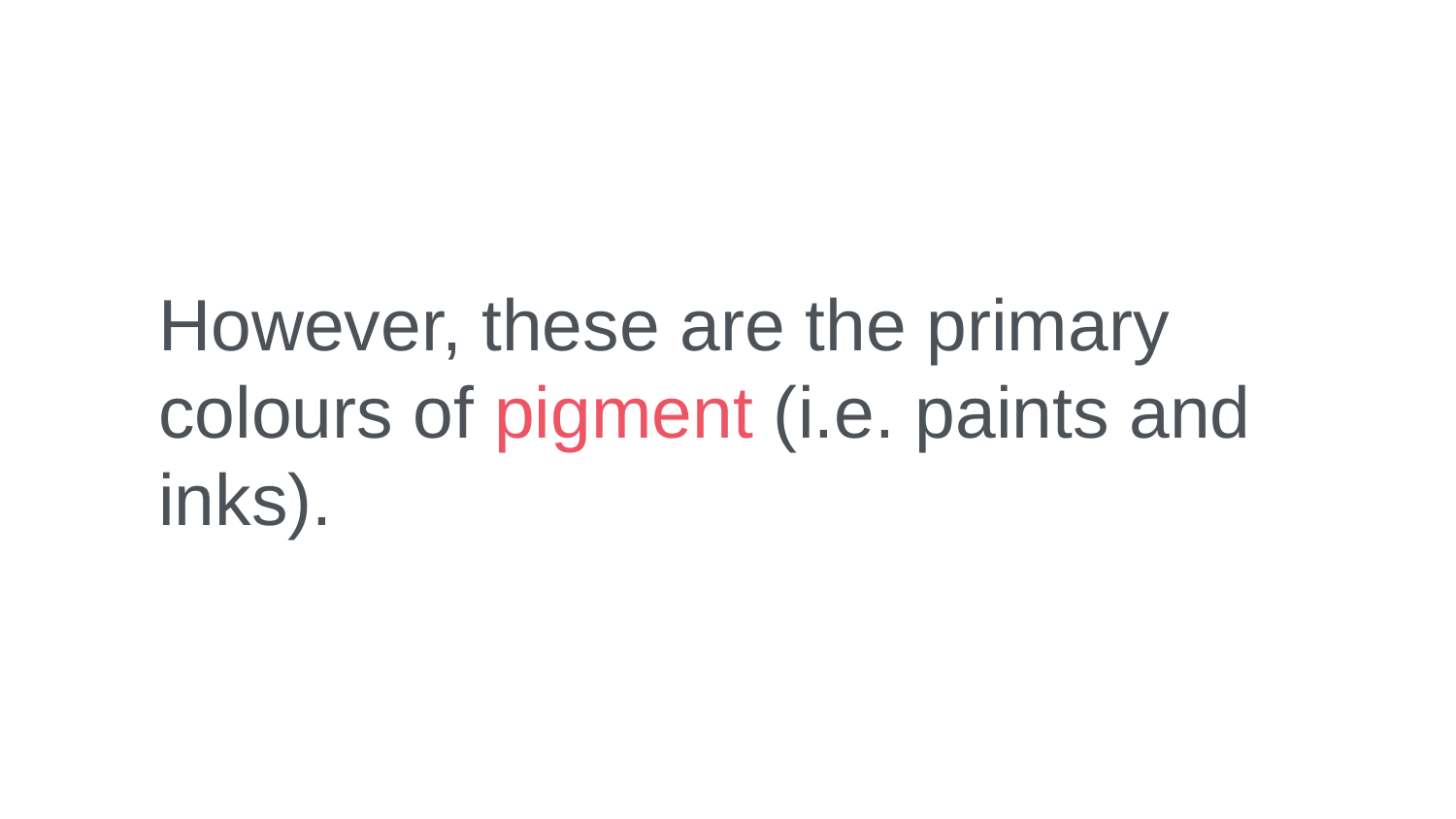

However, these are the primary colours of pigment (i.e. paints and inks).